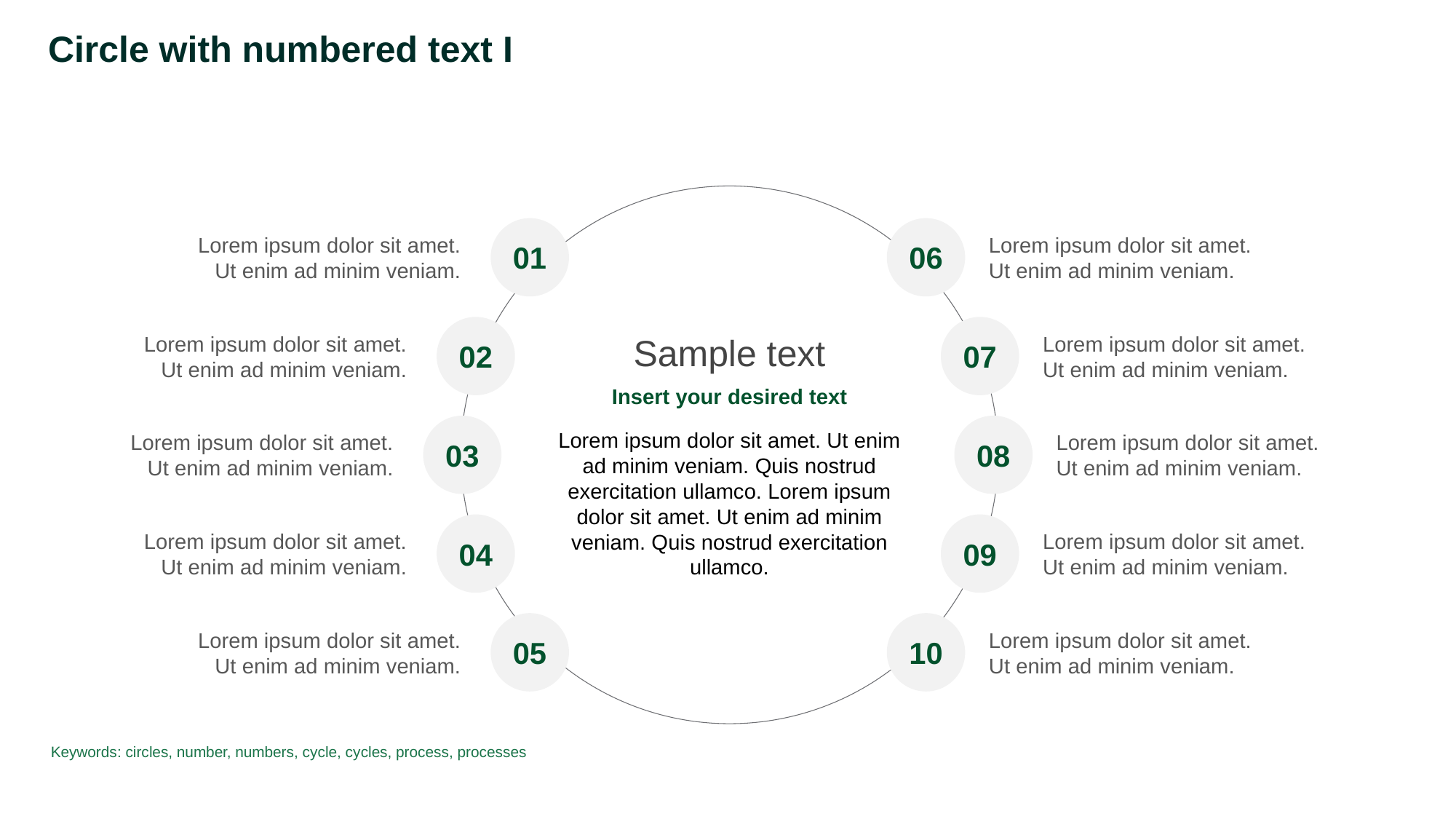

# Circle with numbered text I
Sample text
Insert your desired text
Lorem ipsum dolor sit amet. Ut enim ad minim veniam. Quis nostrud exercitation ullamco. Lorem ipsum dolor sit amet. Ut enim ad minim veniam. Quis nostrud exercitation ullamco.
01
06
Lorem ipsum dolor sit amet.
Ut enim ad minim veniam.
Lorem ipsum dolor sit amet.
Ut enim ad minim veniam.
02
07
Lorem ipsum dolor sit amet.
Ut enim ad minim veniam.
Lorem ipsum dolor sit amet.
Ut enim ad minim veniam.
03
08
Lorem ipsum dolor sit amet.
Ut enim ad minim veniam.
Lorem ipsum dolor sit amet.
Ut enim ad minim veniam.
04
09
Lorem ipsum dolor sit amet.
Ut enim ad minim veniam.
Lorem ipsum dolor sit amet.
Ut enim ad minim veniam.
05
10
Lorem ipsum dolor sit amet.
Ut enim ad minim veniam.
Lorem ipsum dolor sit amet.
Ut enim ad minim veniam.
Keywords: circles, number, numbers, cycle, cycles, process, processes